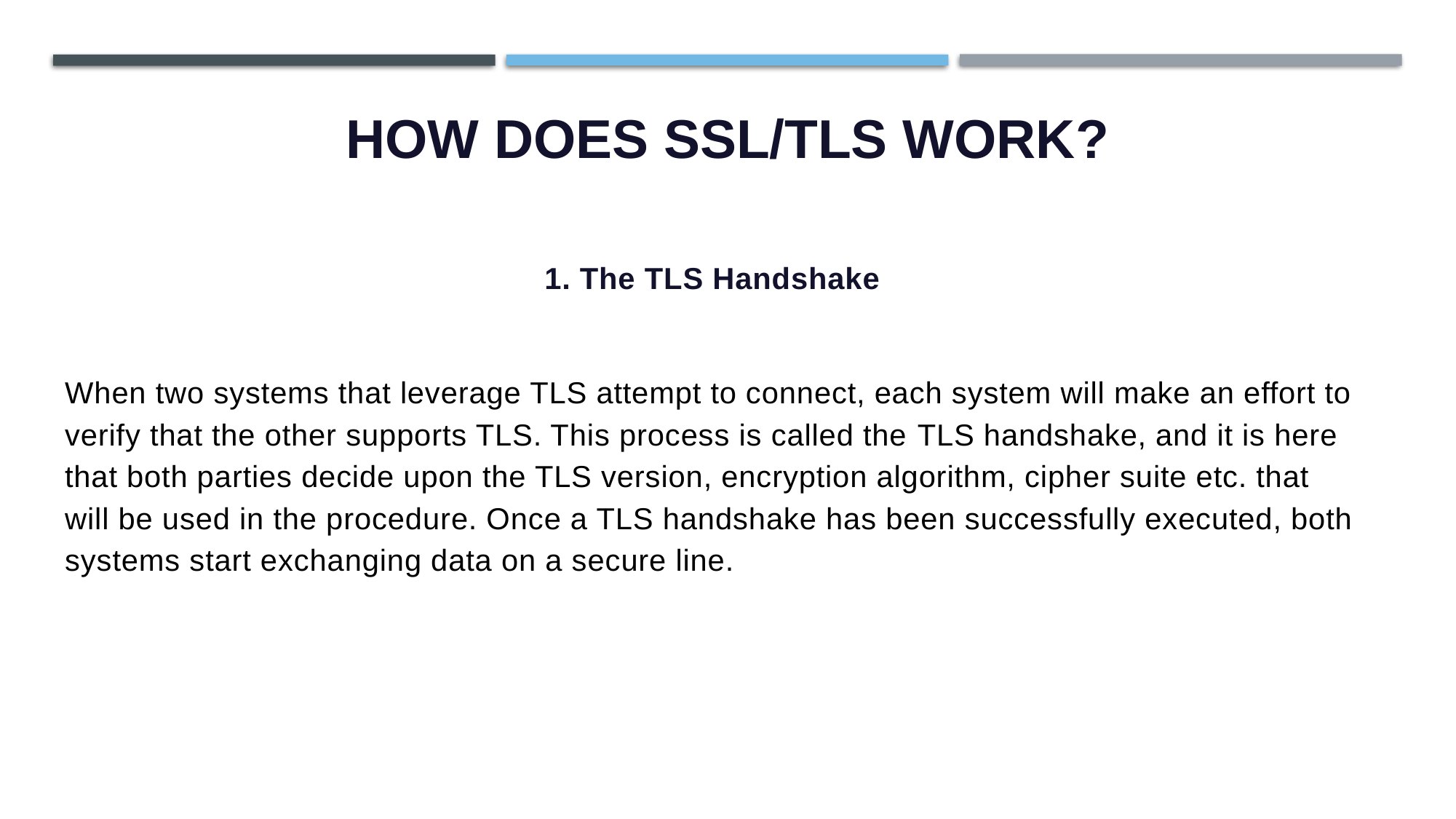

# How does SSL/TLS work?
1. The TLS Handshake

When two systems that leverage TLS attempt to connect, each system will make an effort to verify that the other supports TLS. This process is called the TLS handshake, and it is here that both parties decide upon the TLS version, encryption algorithm, cipher suite etc. that will be used in the procedure. Once a TLS handshake has been successfully executed, both systems start exchanging data on a secure line.